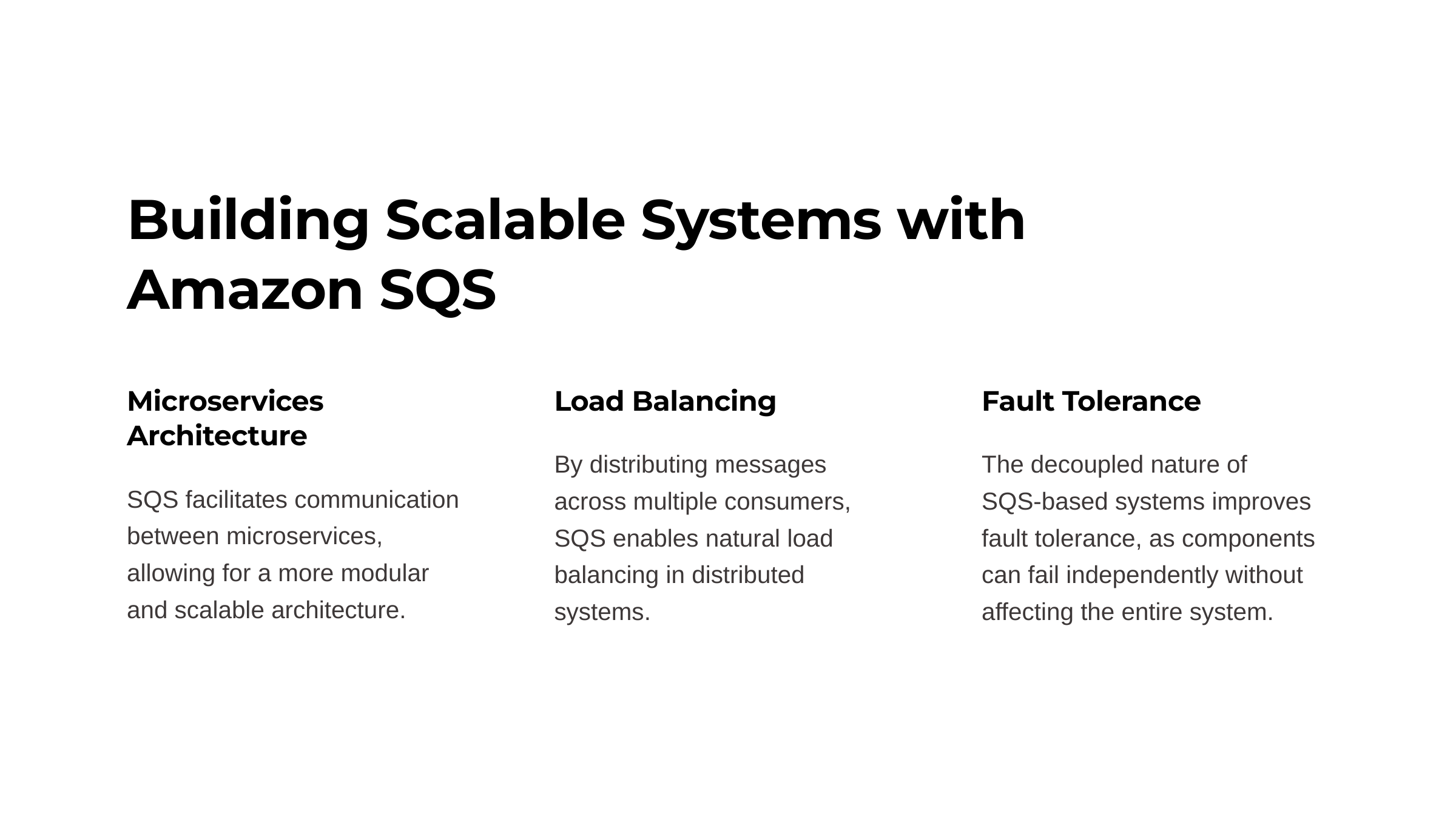

Building Scalable Systems with
Amazon SQS
Microservices Architecture
Load Balancing
Fault Tolerance
By distributing messages across multiple consumers, SQS enables natural load balancing in distributed systems.
The decoupled nature of
SQS-based systems improves fault tolerance, as components can fail independently without affecting the entire system.
SQS facilitates communication between microservices, allowing for a more modular and scalable architecture.